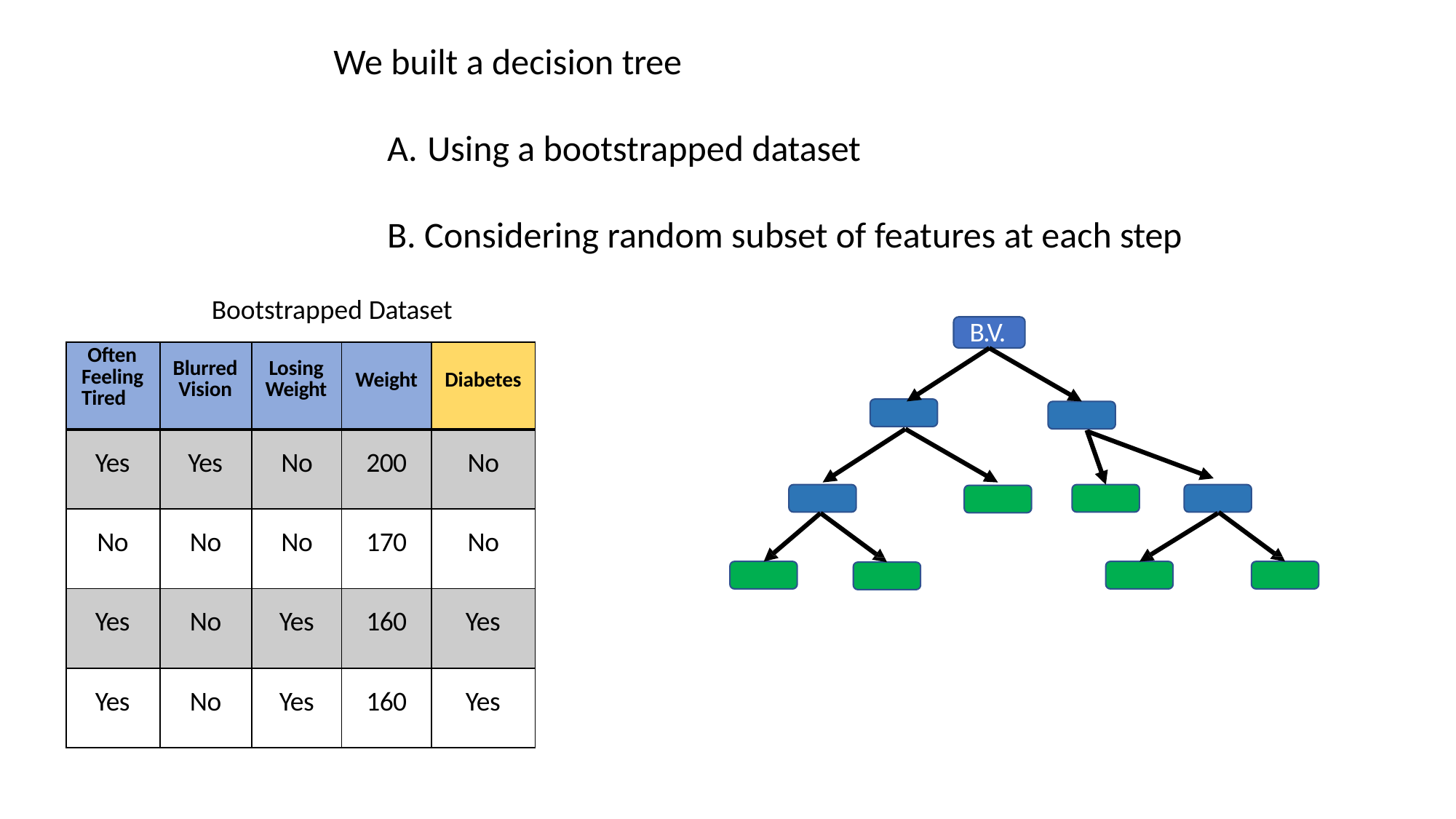

We built a decision tree
A. Using a bootstrapped dataset

B. Considering random subset of features at each step
Bootstrapped Dataset
B.V.

| Often Feeling Tired | Blurred Vision | Losing Weight | Weight | Diabetes |
| --- | --- | --- | --- | --- |
| Yes | Yes | No | 200 | No |
| No | No | No | 170 | No |
| Yes | No | Yes | 160 | Yes |
| Yes | No | Yes | 160 | Yes |